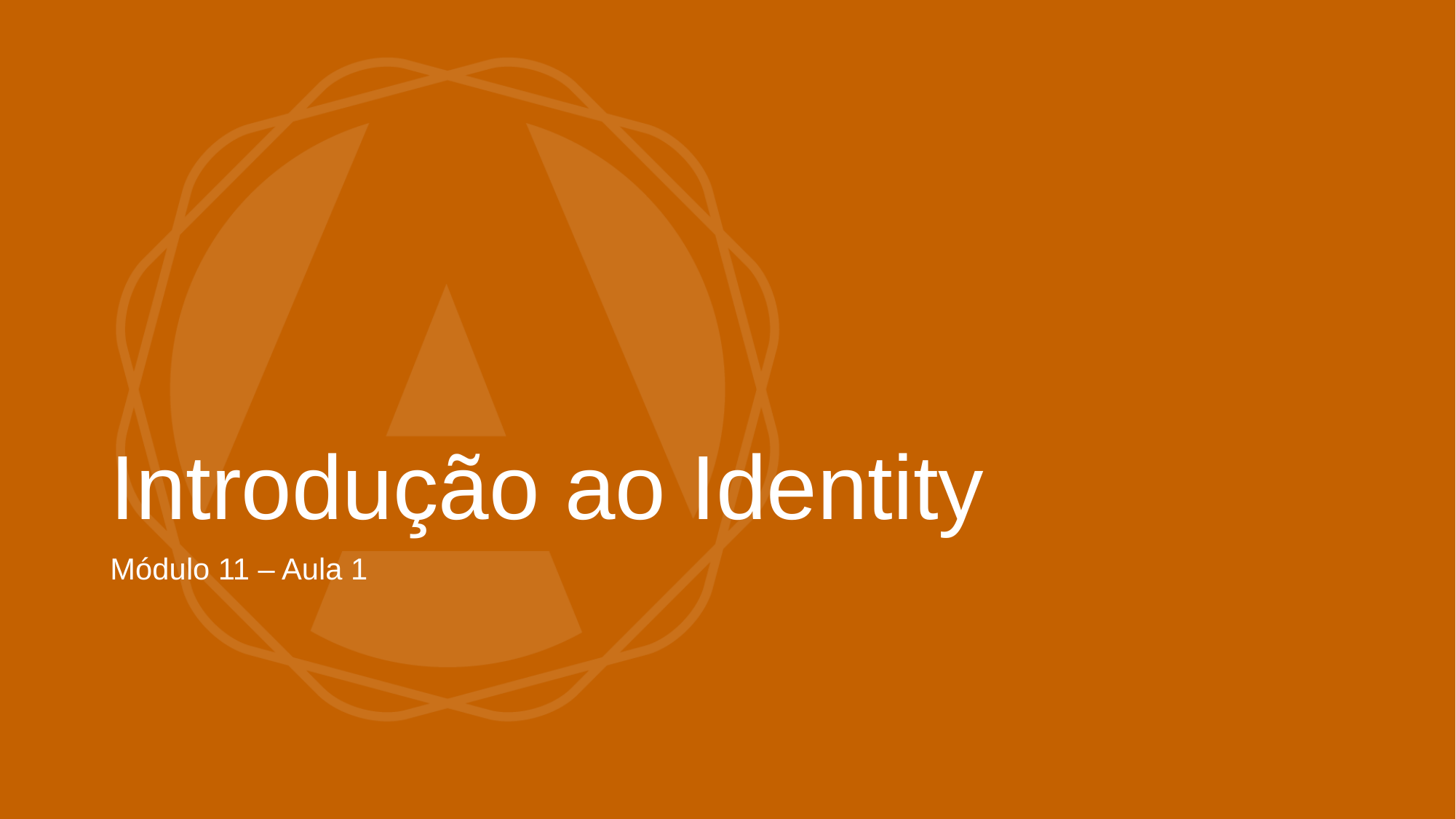

# Introdução ao Identity
Módulo 11 – Aula 1